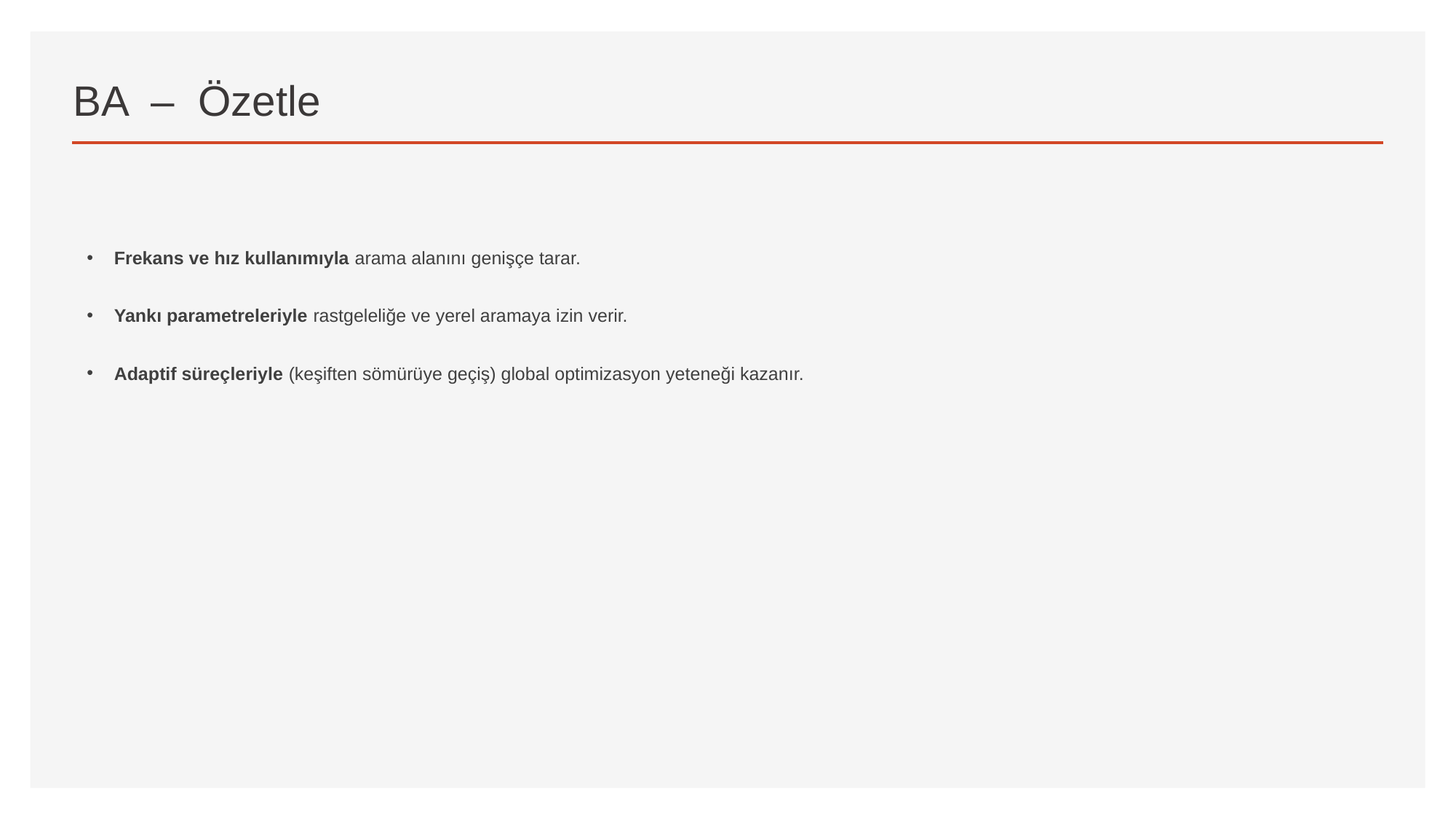

# BA  –  Özetle

Frekans ve hız kullanımıyla arama alanını genişçe tarar.
Yankı parametreleriyle rastgeleliğe ve yerel aramaya izin verir.
Adaptif süreçleriyle (keşiften sömürüye geçiş) global optimizasyon yeteneği kazanır.